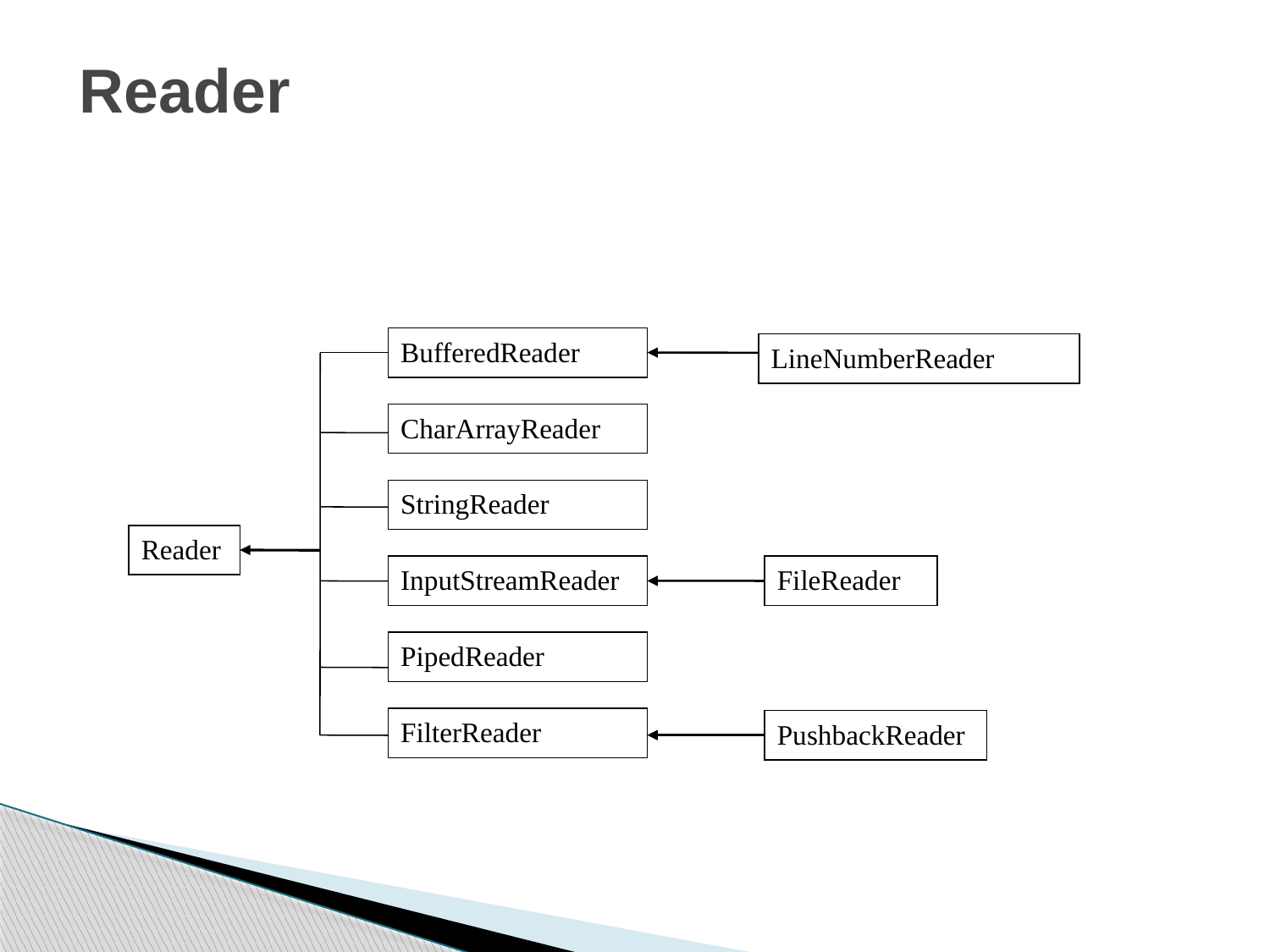

Reader
BufferedReader
LineNumberReader
CharArrayReader
StringReader
Reader
FileReader
InputStreamReader
PipedReader
FilterReader
PushbackReader